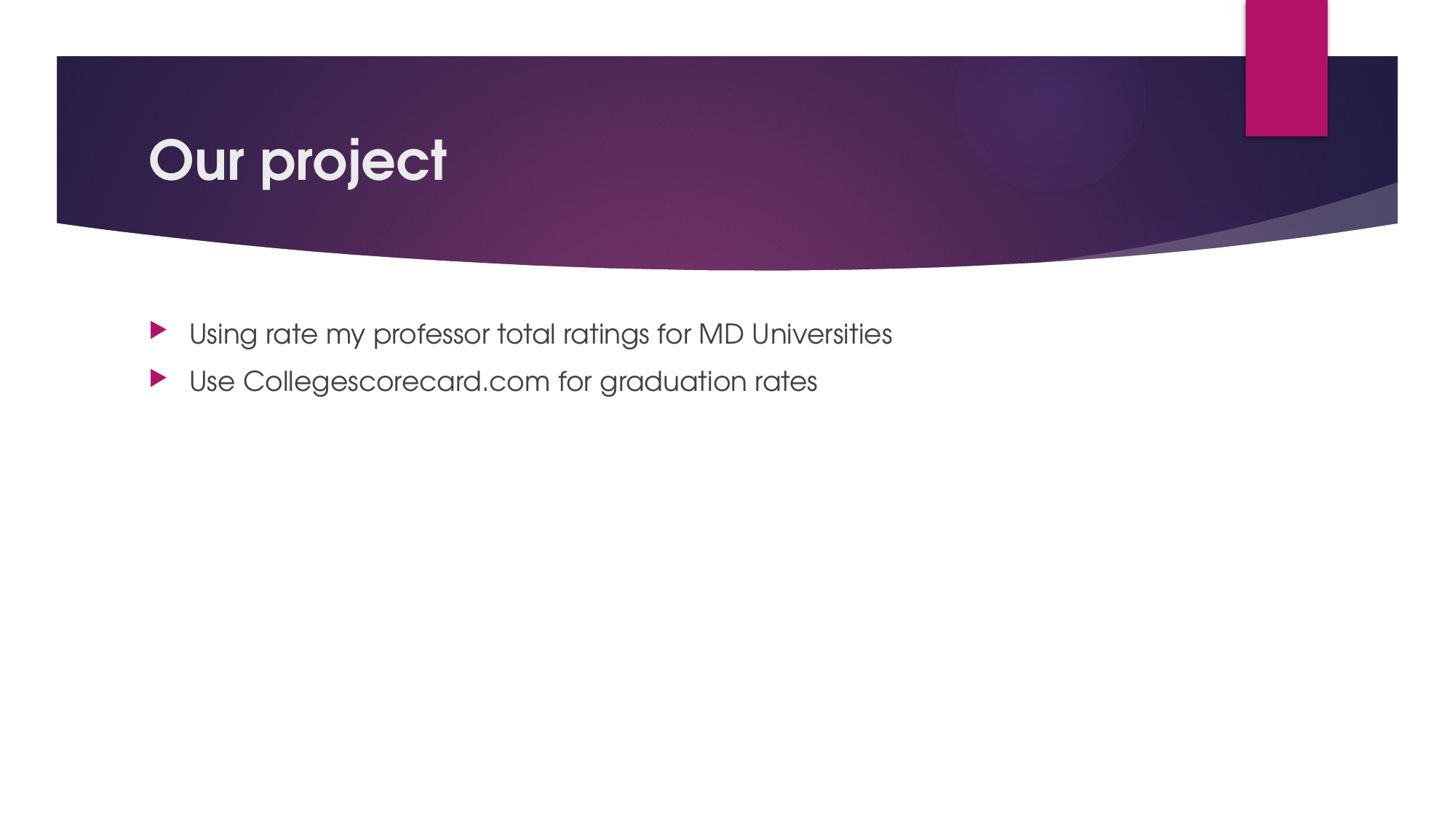

# Our project
Using rate my professor total ratings for MD Universities
Use Collegescorecard.com for graduation rates